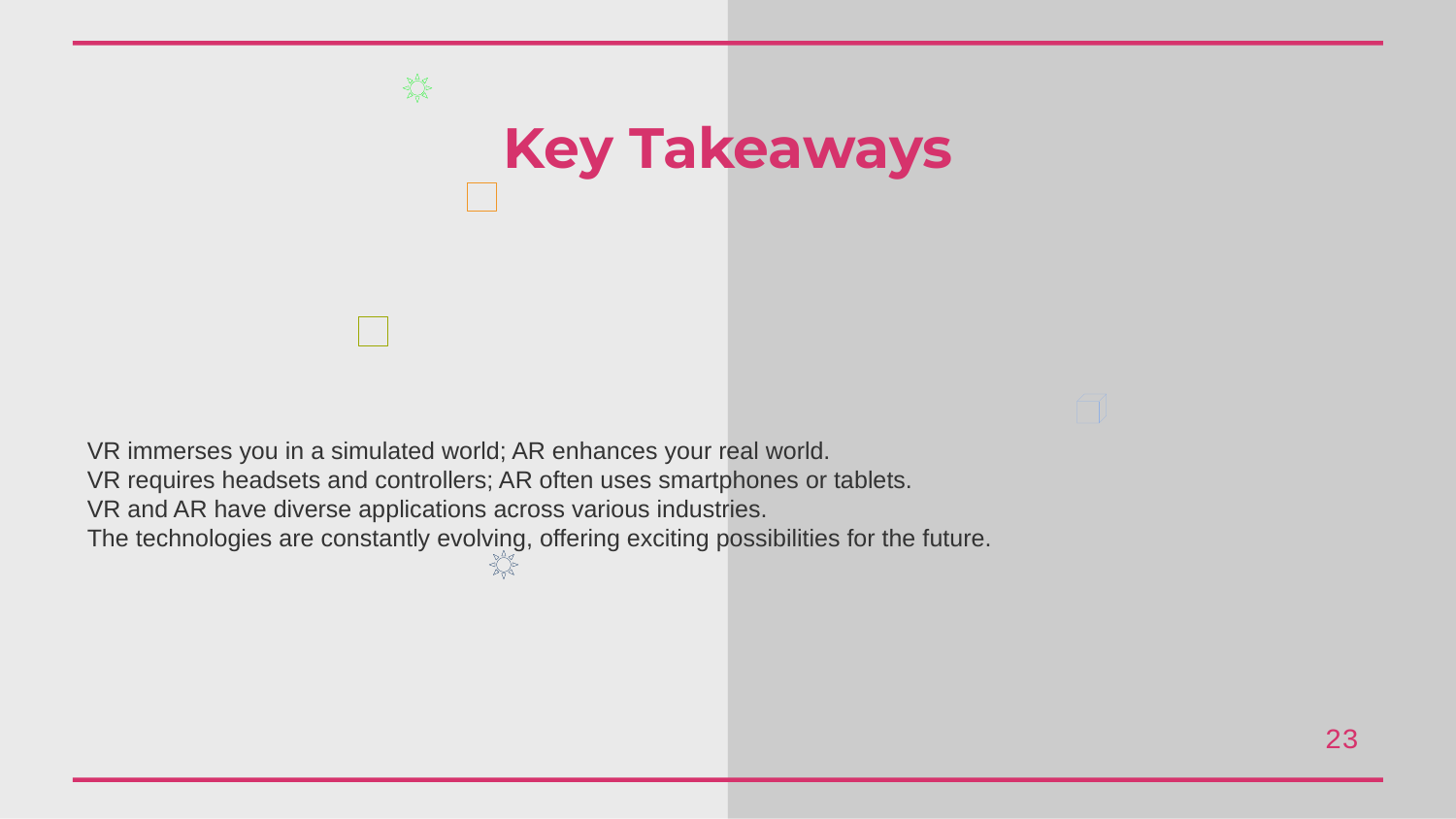

Key Takeaways

VR immerses you in a simulated world; AR enhances your real world.
VR requires headsets and controllers; AR often uses smartphones or tablets.
VR and AR have diverse applications across various industries.
The technologies are constantly evolving, offering exciting possibilities for the future.

23